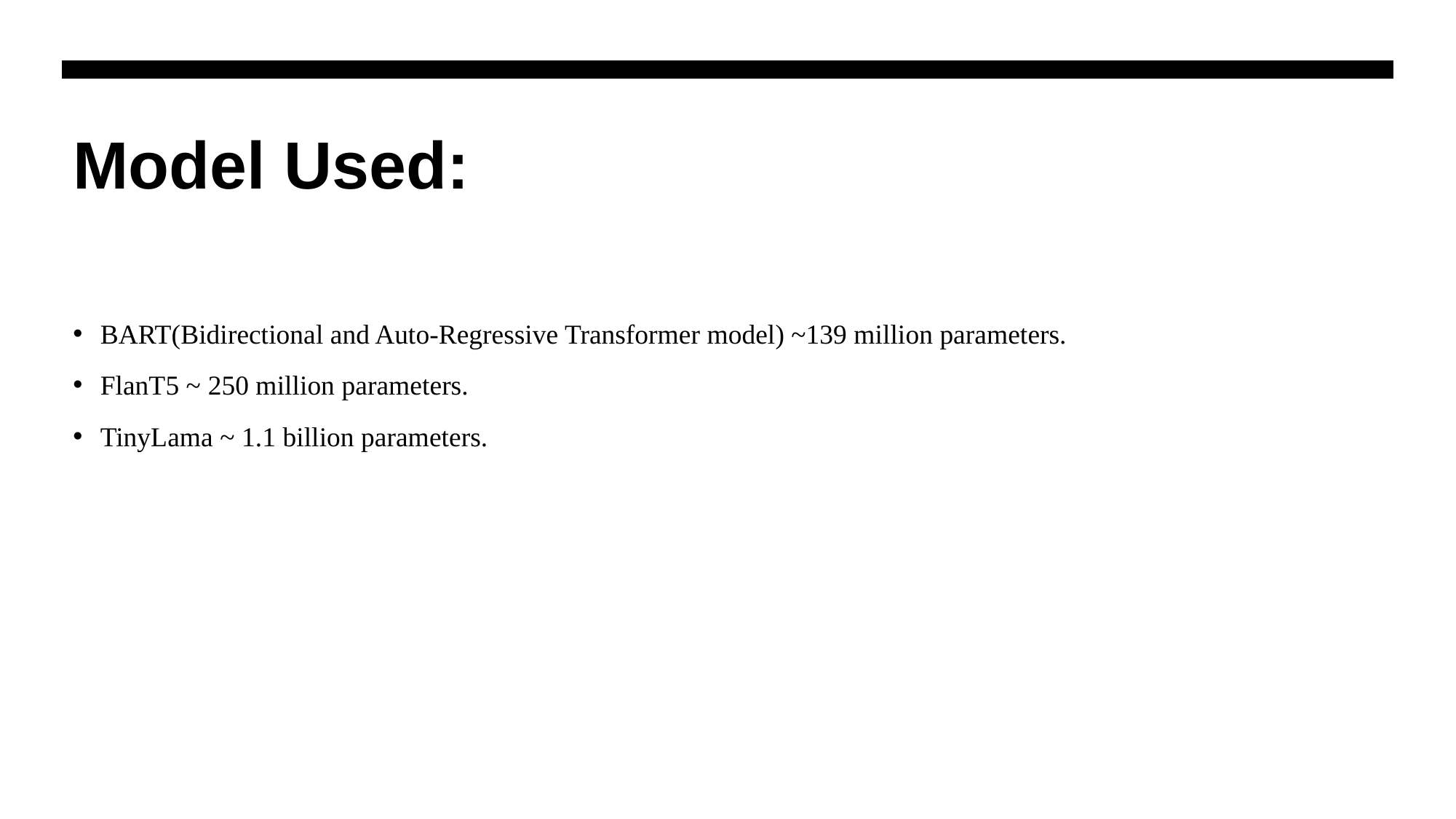

# Model Used:
BART(Bidirectional and Auto-Regressive Transformer model) ~139 million parameters.
FlanT5 ~ 250 million parameters.
TinyLama ~ 1.1 billion parameters.